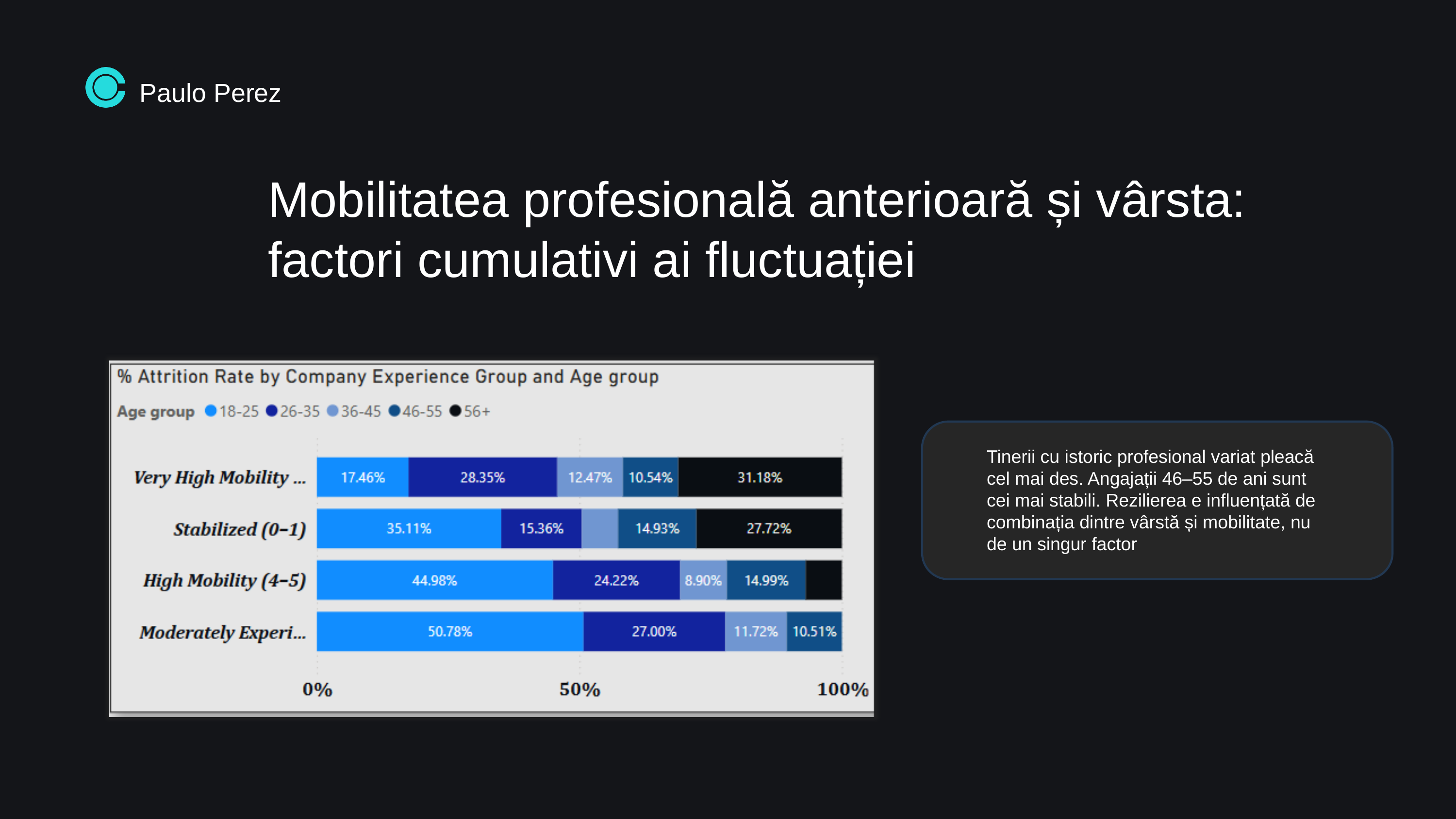

Paulo Perez
Mobilitatea profesională anterioară și vârsta: factori cumulativi ai fluctuației

Tinerii cu istoric profesional variat pleacă cel mai des. Angajații 46–55 de ani sunt cei mai stabili. Rezilierea e influențată de combinația dintre vârstă și mobilitate, nu de un singur factor